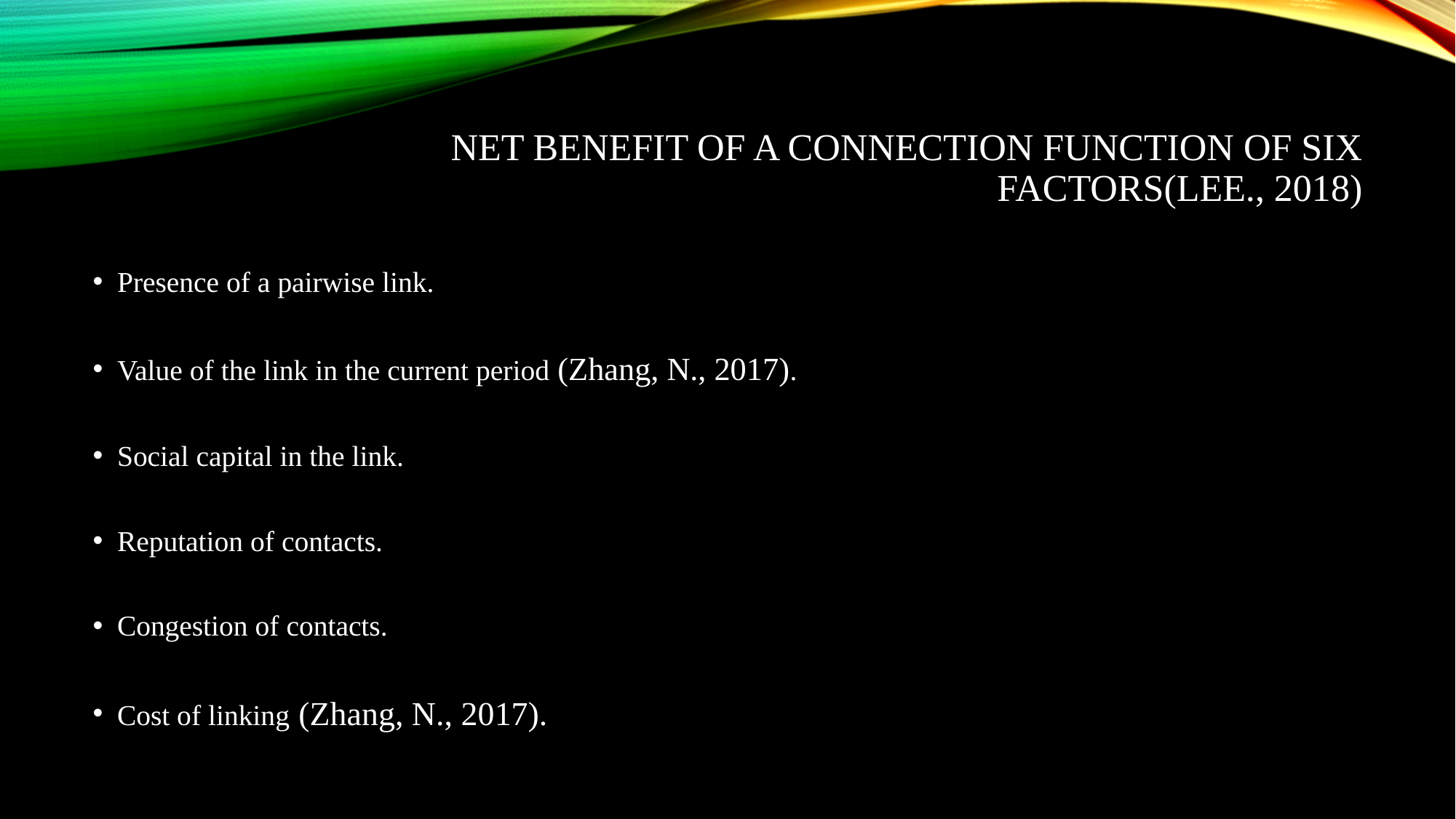

# Net benefit of a connection function of six factors(Lee., 2018)
Presence of a pairwise link.

Value of the link in the current period (Zhang, N., 2017).

Social capital in the link.

Reputation of contacts.

Congestion of contacts.

Cost of linking (Zhang, N., 2017).